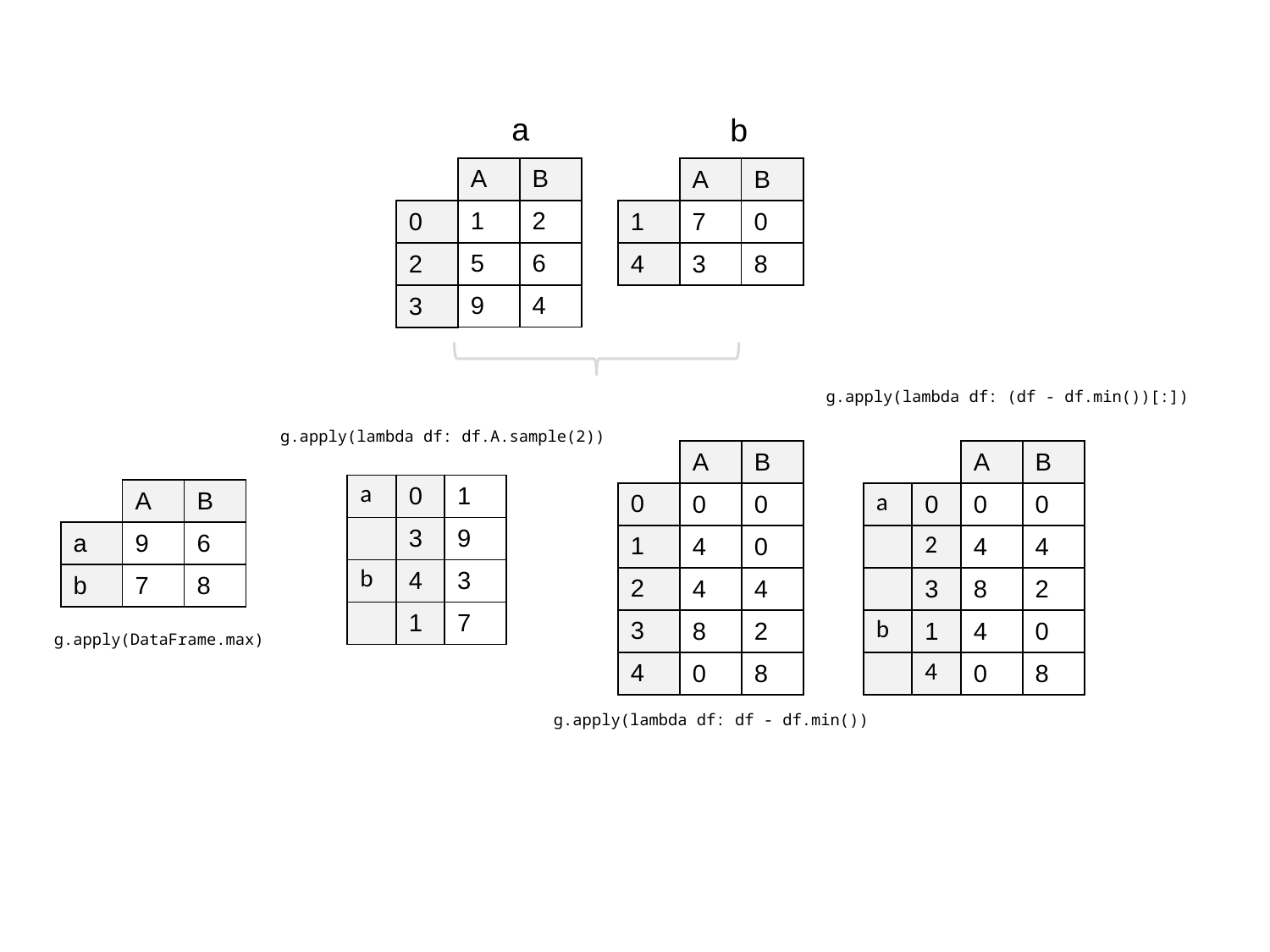

a
b
| A | B |
| --- | --- |
| 1 | 2 |
| 5 | 6 |
| 9 | 4 |
| A | B |
| --- | --- |
| 7 | 0 |
| 3 | 8 |
| 0 |
| --- |
| 2 |
| 3 |
| 1 |
| --- |
| 4 |

g.apply(lambda df: (df - df.min())[:])
g.apply(lambda df: df.A.sample(2))
| A | B |
| --- | --- |
| 0 | 0 |
| 4 | 0 |
| 4 | 4 |
| 8 | 2 |
| 0 | 8 |
| A | B |
| --- | --- |
| 0 | 0 |
| 4 | 4 |
| 8 | 2 |
| 4 | 0 |
| 0 | 8 |
| a | 0 |
| --- | --- |
|  | 3 |
| b | 4 |
|  | 1 |
| 1 |
| --- |
| 9 |
| 3 |
| 7 |
| A | B |
| --- | --- |
| 9 | 6 |
| 7 | 8 |
| 0 |
| --- |
| 1 |
| 2 |
| 3 |
| 4 |
| a | 0 |
| --- | --- |
|  | 2 |
|  | 3 |
| b | 1 |
|  | 4 |
| a |
| --- |
| b |
g.apply(DataFrame.max)
g.apply(lambda df: df - df.min())